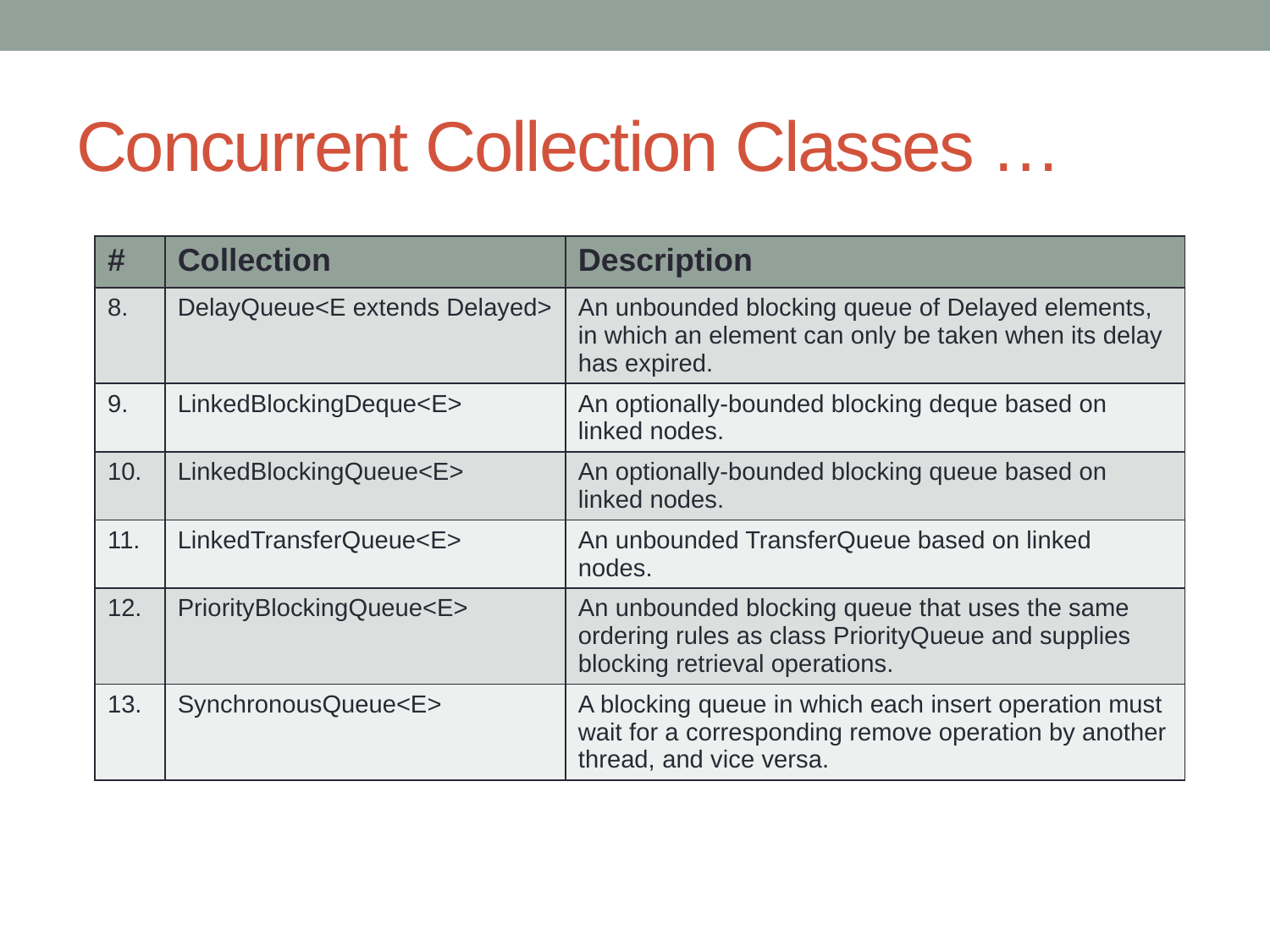

# Concurrent Collection Classes …
| # | Collection | Description |
| --- | --- | --- |
| 8. | DelayQueue<E extends Delayed> | An unbounded blocking queue of Delayed elements, in which an element can only be taken when its delay has expired. |
| 9. | LinkedBlockingDeque<E> | An optionally-bounded blocking deque based on linked nodes. |
| 10. | LinkedBlockingQueue<E> | An optionally-bounded blocking queue based on linked nodes. |
| 11. | LinkedTransferQueue<E> | An unbounded TransferQueue based on linked nodes. |
| 12. | PriorityBlockingQueue<E> | An unbounded blocking queue that uses the same ordering rules as class PriorityQueue and supplies blocking retrieval operations. |
| 13. | SynchronousQueue<E> | A blocking queue in which each insert operation must wait for a corresponding remove operation by another thread, and vice versa. |